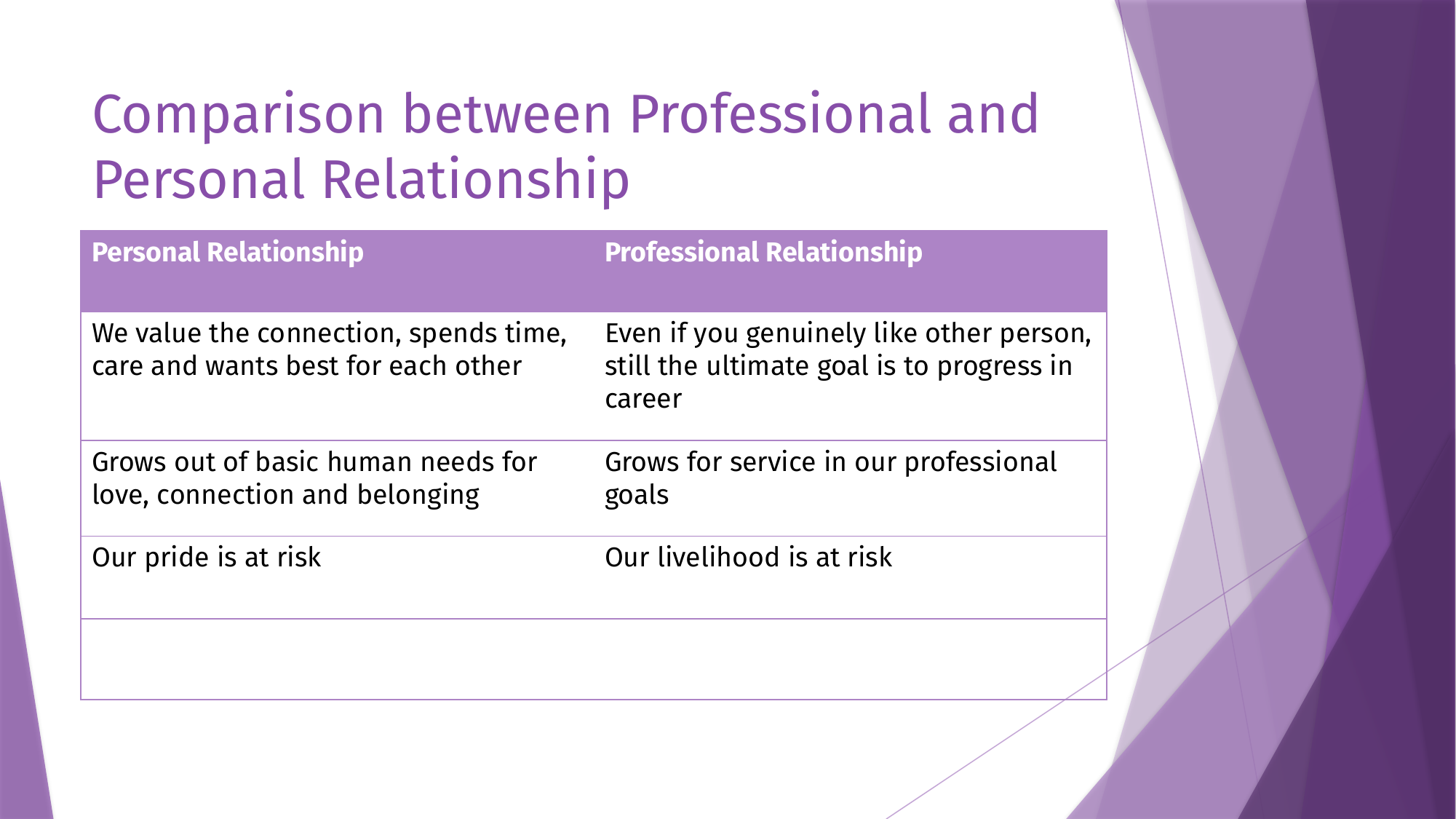

# Comparison between Professional and Personal Relationship
| Personal Relationship | Professional Relationship |
| --- | --- |
| We value the connection, spends time, care and wants best for each other | Even if you genuinely like other person, still the ultimate goal is to progress in career |
| Grows out of basic human needs for love, connection and belonging | Grows for service in our professional goals |
| Our pride is at risk | Our livelihood is at risk |
|  |  |